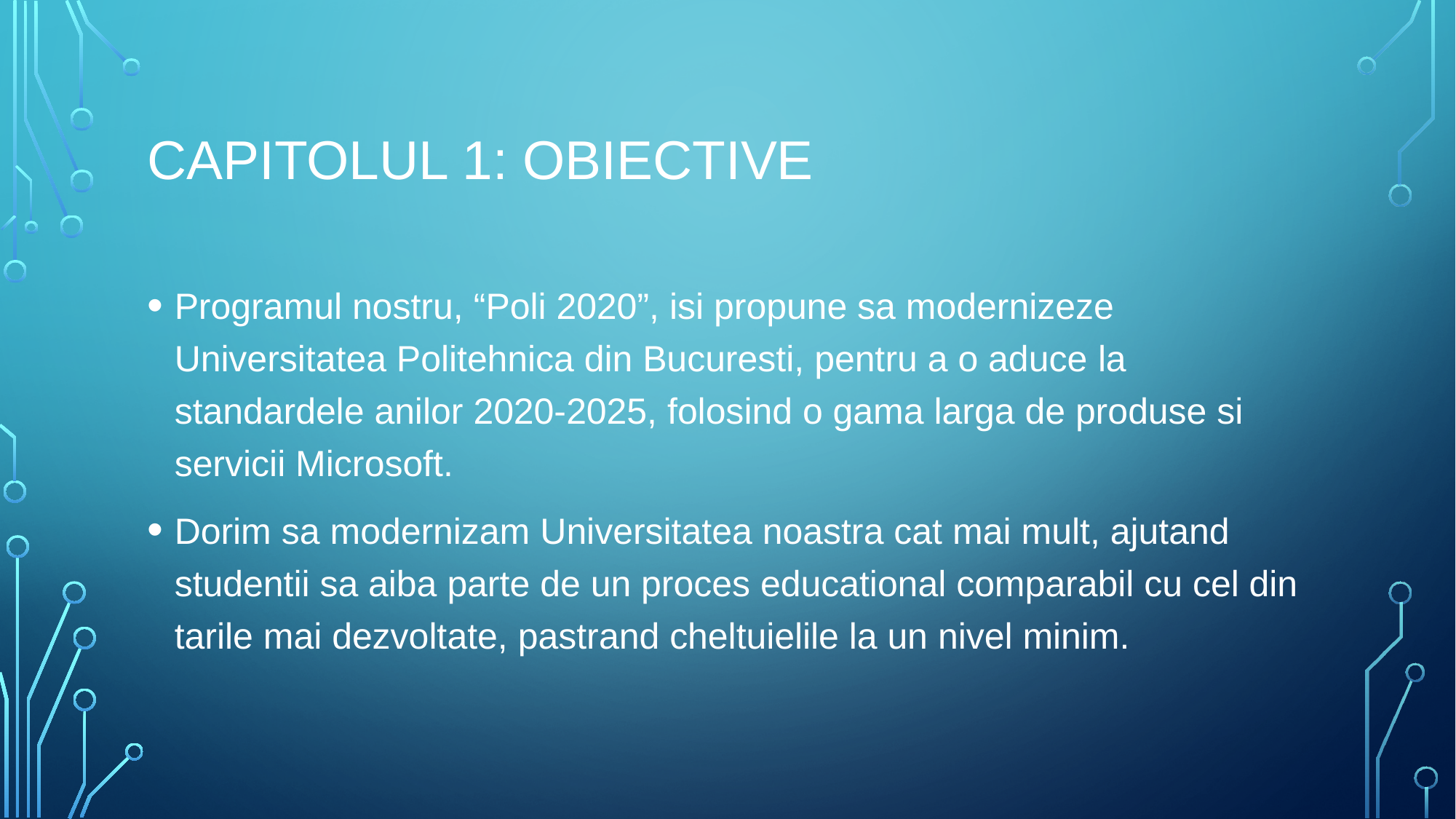

# Capitolul 1: Obiective
Programul nostru, “Poli 2020”, isi propune sa modernizeze Universitatea Politehnica din Bucuresti, pentru a o aduce la standardele anilor 2020-2025, folosind o gama larga de produse si servicii Microsoft.
Dorim sa modernizam Universitatea noastra cat mai mult, ajutand studentii sa aiba parte de un proces educational comparabil cu cel din tarile mai dezvoltate, pastrand cheltuielile la un nivel minim.